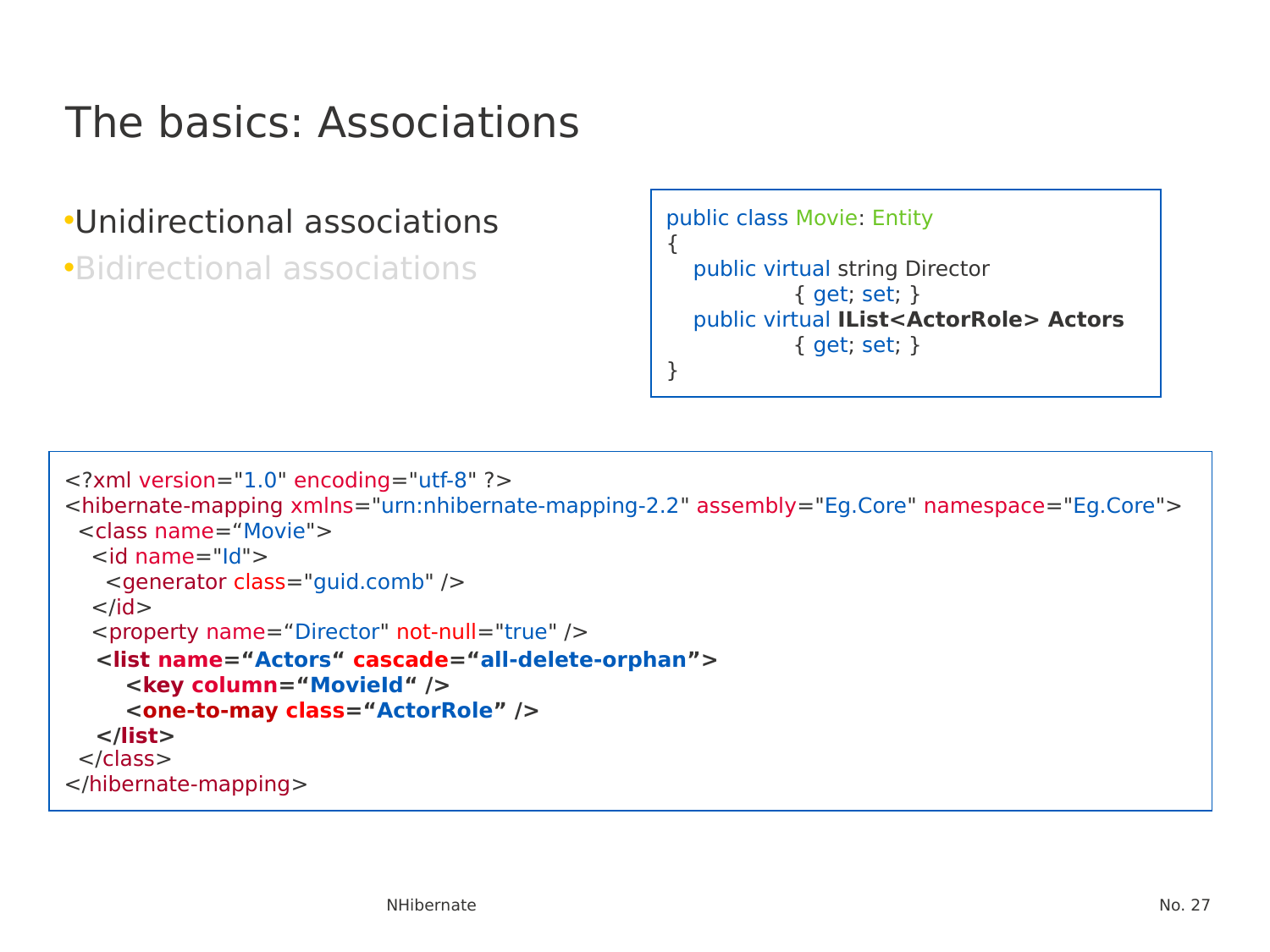

# The basics: Associations
public class Movie: Entity
{
    public virtual string Director
	{ get; set; }
    public virtual IList<ActorRole> Actors
	{ get; set; }
}
Unidirectional associations
Bidirectional associations

<?xml version="1.0" encoding="utf-8" ?>
<hibernate-mapping xmlns="urn:nhibernate-mapping-2.2" assembly="Eg.Core" namespace="Eg.Core">
  <class name=“Movie">
    <id name="Id">
      <generator class="guid.comb" />
    </id>
    <property name=“Director" not-null="true" />

  </class>
</hibernate-mapping>
<list name=“Actors“ cascade=“all-delete-orphan”>
    <key column=“MovieId“ />
    <one-to-may class=“ActorRole” />
</list>
NHibernate
No. 27